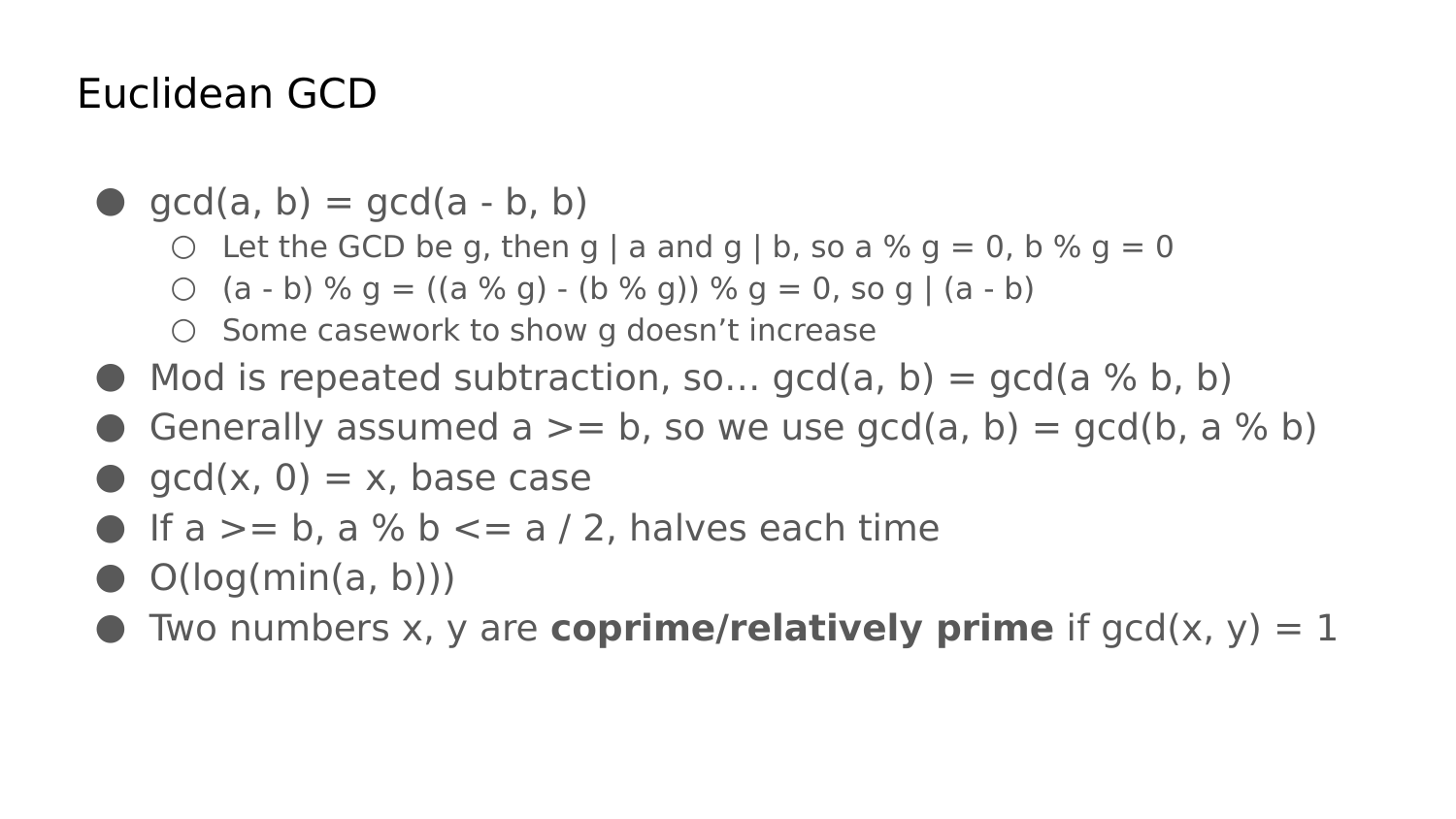

# Euclidean GCD
gcd(a, b) = gcd(a - b, b)
Let the GCD be g, then g | a and g | b, so a % g = 0, b % g = 0
(a - b) % g = ((a % g) - (b % g)) % g = 0, so g | (a - b)
Some casework to show g doesn’t increase
Mod is repeated subtraction, so… gcd(a, b) = gcd(a % b, b)
Generally assumed a >= b, so we use gcd(a, b) = gcd(b, a % b)
gcd(x, 0) = x, base case
If a >= b, a % b <= a / 2, halves each time
O(log(min(a, b)))
Two numbers x, y are coprime/relatively prime if gcd(x, y) = 1